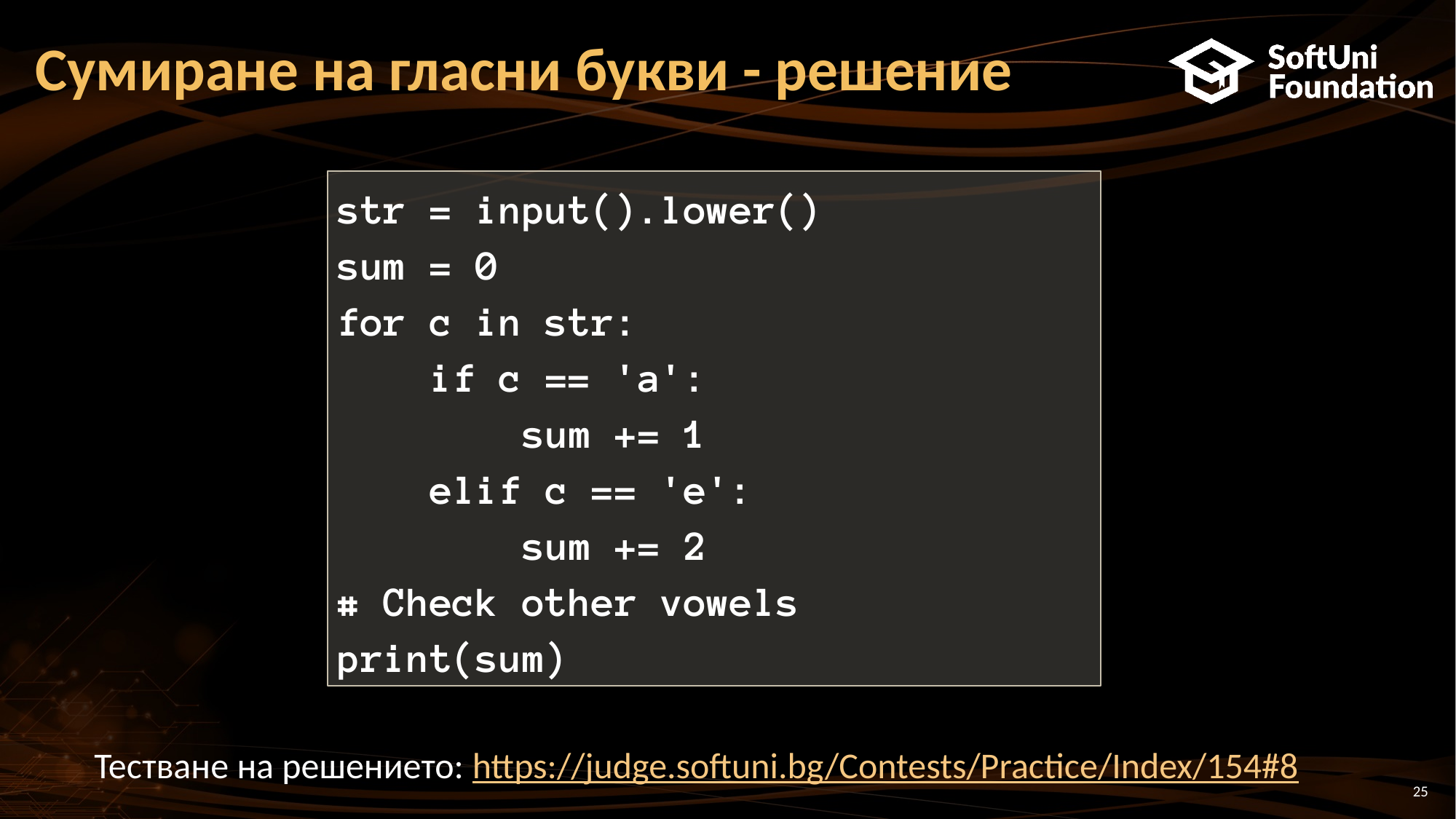

# Сумиране на гласни букви - решение
str = input().lower()
sum = 0
for c in str:
    if c == 'a':
        sum += 1
    elif c == 'e':
        sum += 2
# Check other vowels
print(sum)
Тестване на решението: https://judge.softuni.bg/Contests/Practice/Index/154#8
25